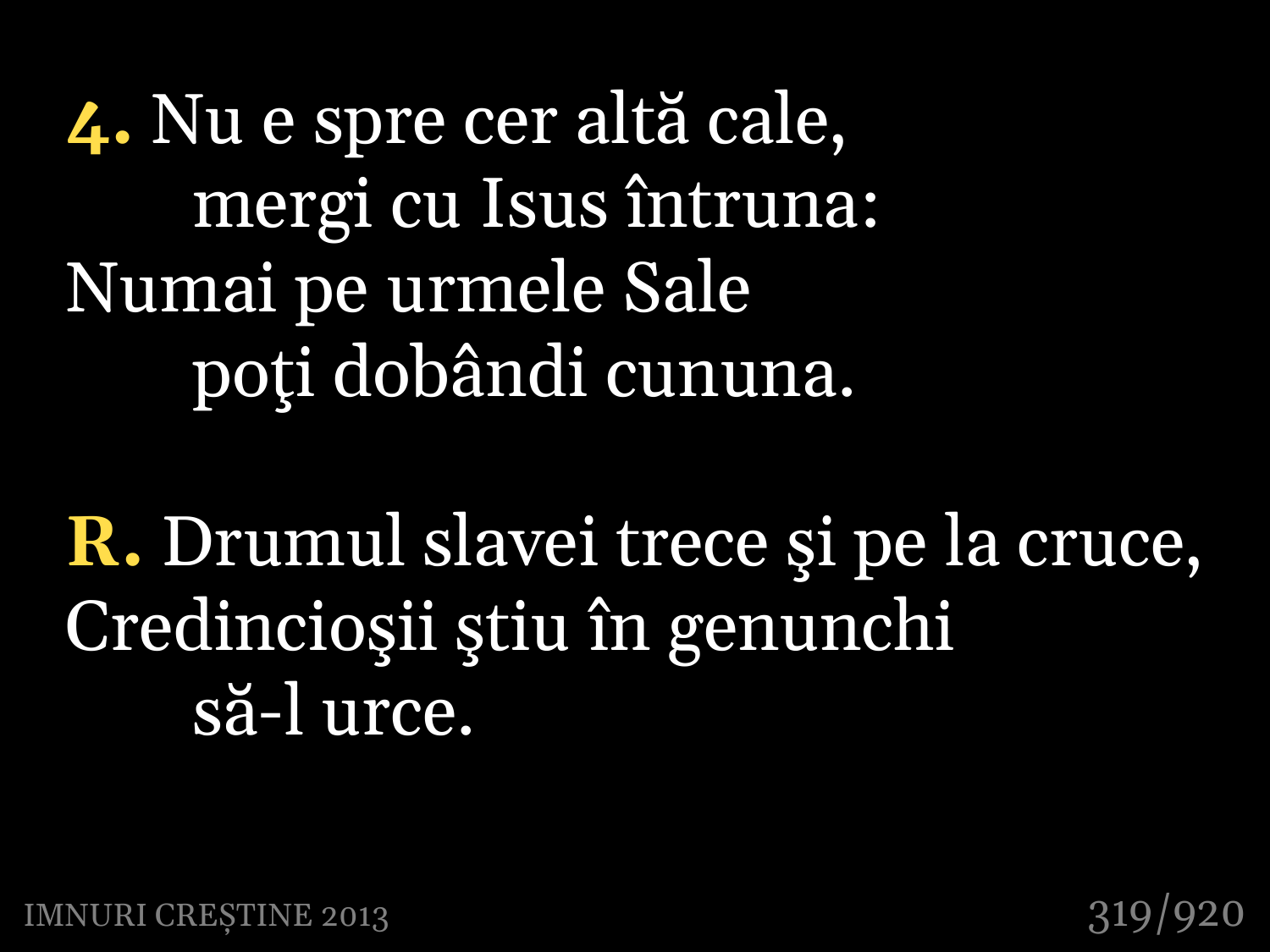

4. Nu e spre cer altă cale,
	mergi cu Isus întruna:
Numai pe urmele Sale
	poţi dobândi cununa.

R. Drumul slavei trece şi pe la cruce,
Credincioşii ştiu în genunchi
	să-l urce.

319/920
IMNURI CREȘTINE 2013